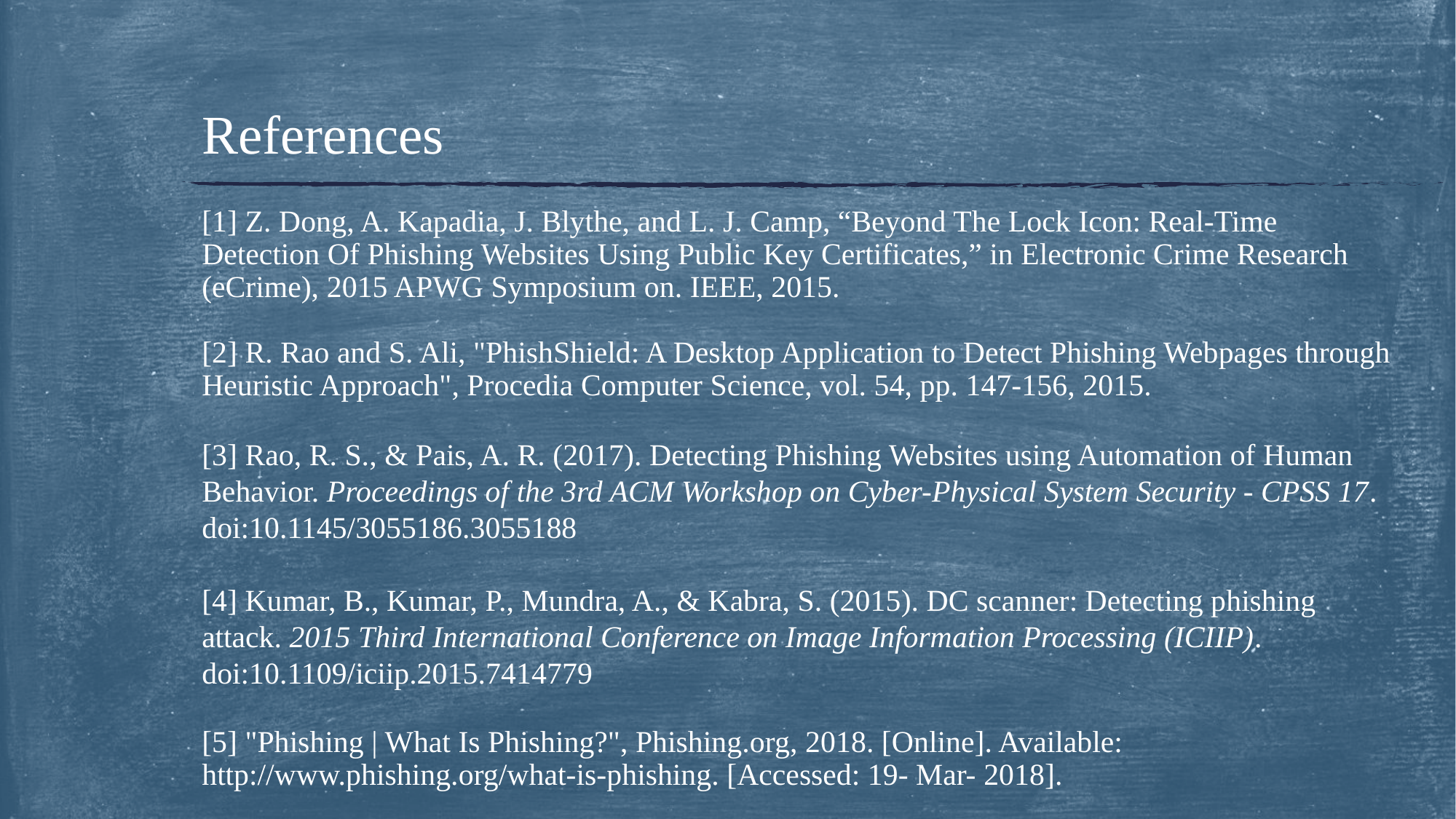

# References
[1] Z. Dong, A. Kapadia, J. Blythe, and L. J. Camp, “Beyond The Lock Icon: Real-Time Detection Of Phishing Websites Using Public Key Certificates,” in Electronic Crime Research (eCrime), 2015 APWG Symposium on. IEEE, 2015.

[2] R. Rao and S. Ali, "PhishShield: A Desktop Application to Detect Phishing Webpages through Heuristic Approach", Procedia Computer Science, vol. 54, pp. 147-156, 2015.

[3] Rao, R. S., & Pais, A. R. (2017). Detecting Phishing Websites using Automation of Human Behavior. Proceedings of the 3rd ACM Workshop on Cyber-Physical System Security - CPSS 17. doi:10.1145/3055186.3055188

[4] Kumar, B., Kumar, P., Mundra, A., & Kabra, S. (2015). DC scanner: Detecting phishing attack. 2015 Third International Conference on Image Information Processing (ICIIP). doi:10.1109/iciip.2015.7414779

[5] "Phishing | What Is Phishing?", Phishing.org, 2018. [Online]. Available: http://www.phishing.org/what-is-phishing. [Accessed: 19- Mar- 2018].